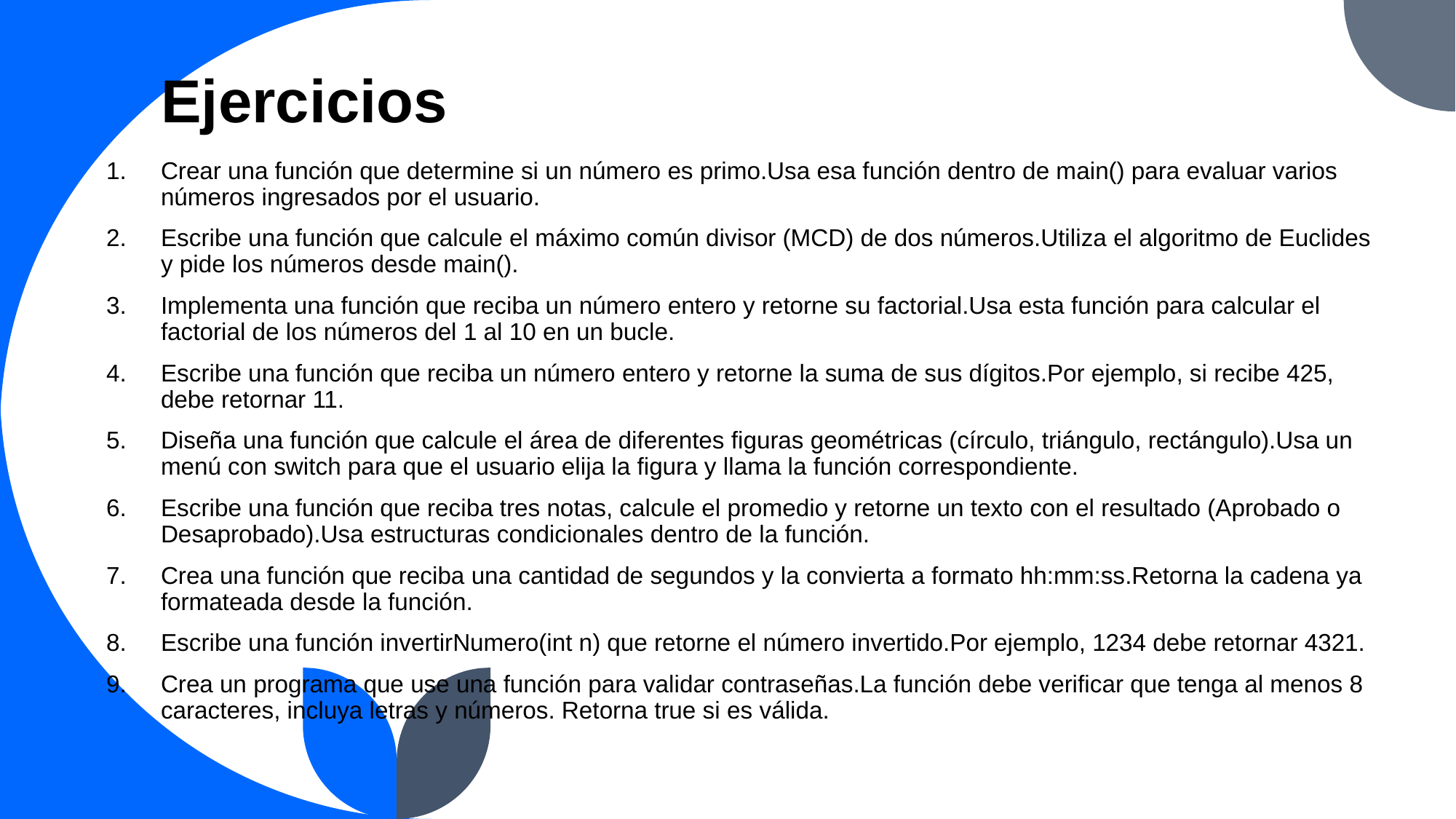

# Ejercicios
Crear una función que determine si un número es primo.Usa esa función dentro de main() para evaluar varios números ingresados por el usuario.
Escribe una función que calcule el máximo común divisor (MCD) de dos números.Utiliza el algoritmo de Euclides y pide los números desde main().
Implementa una función que reciba un número entero y retorne su factorial.Usa esta función para calcular el factorial de los números del 1 al 10 en un bucle.
Escribe una función que reciba un número entero y retorne la suma de sus dígitos.Por ejemplo, si recibe 425, debe retornar 11.
Diseña una función que calcule el área de diferentes figuras geométricas (círculo, triángulo, rectángulo).Usa un menú con switch para que el usuario elija la figura y llama la función correspondiente.
Escribe una función que reciba tres notas, calcule el promedio y retorne un texto con el resultado (Aprobado o Desaprobado).Usa estructuras condicionales dentro de la función.
Crea una función que reciba una cantidad de segundos y la convierta a formato hh:mm:ss.Retorna la cadena ya formateada desde la función.
Escribe una función invertirNumero(int n) que retorne el número invertido.Por ejemplo, 1234 debe retornar 4321.
Crea un programa que use una función para validar contraseñas.La función debe verificar que tenga al menos 8 caracteres, incluya letras y números. Retorna true si es válida.